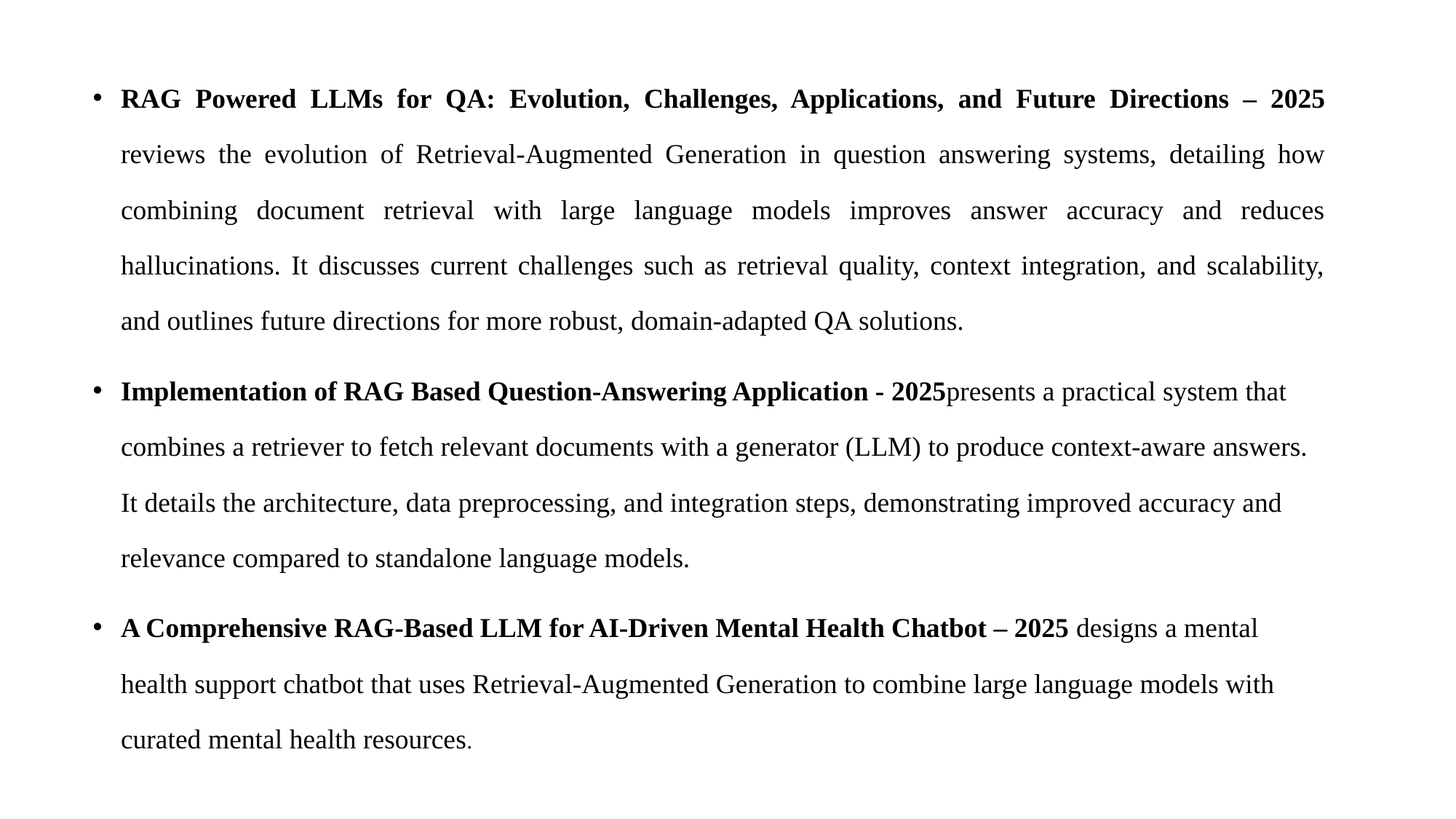

RAG Powered LLMs for QA: Evolution, Challenges, Applications, and Future Directions – 2025 reviews the evolution of Retrieval-Augmented Generation in question answering systems, detailing how combining document retrieval with large language models improves answer accuracy and reduces hallucinations. It discusses current challenges such as retrieval quality, context integration, and scalability, and outlines future directions for more robust, domain-adapted QA solutions.
Implementation of RAG Based Question-Answering Application - 2025presents a practical system that combines a retriever to fetch relevant documents with a generator (LLM) to produce context-aware answers.
It details the architecture, data preprocessing, and integration steps, demonstrating improved accuracy and relevance compared to standalone language models.
A Comprehensive RAG-Based LLM for AI-Driven Mental Health Chatbot – 2025 designs a mental health support chatbot that uses Retrieval-Augmented Generation to combine large language models with curated mental health resources.